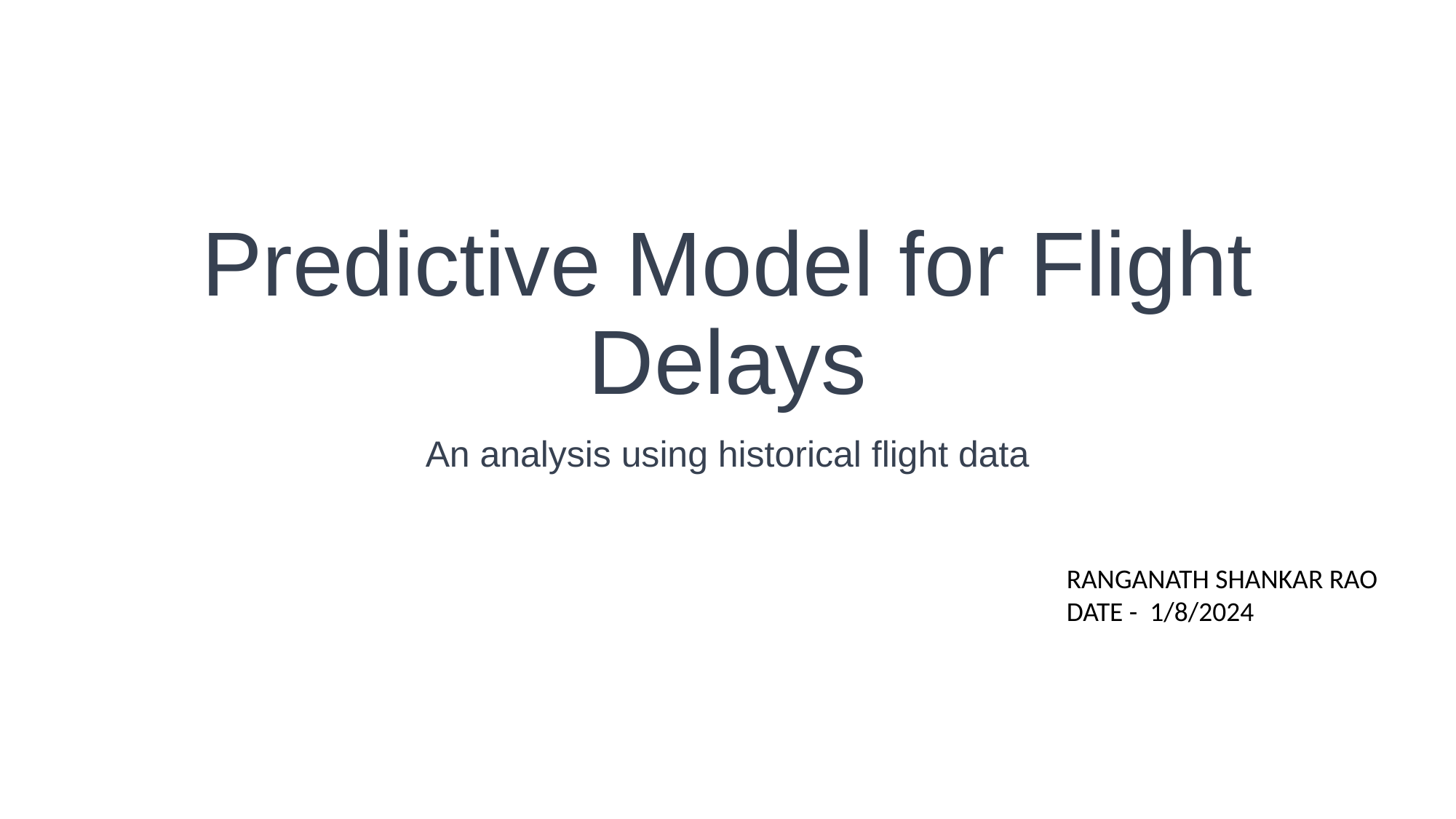

# Predictive Model for Flight Delays
An analysis using historical flight data

RANGANATH SHANKAR RAO
DATE -  1/8/2024